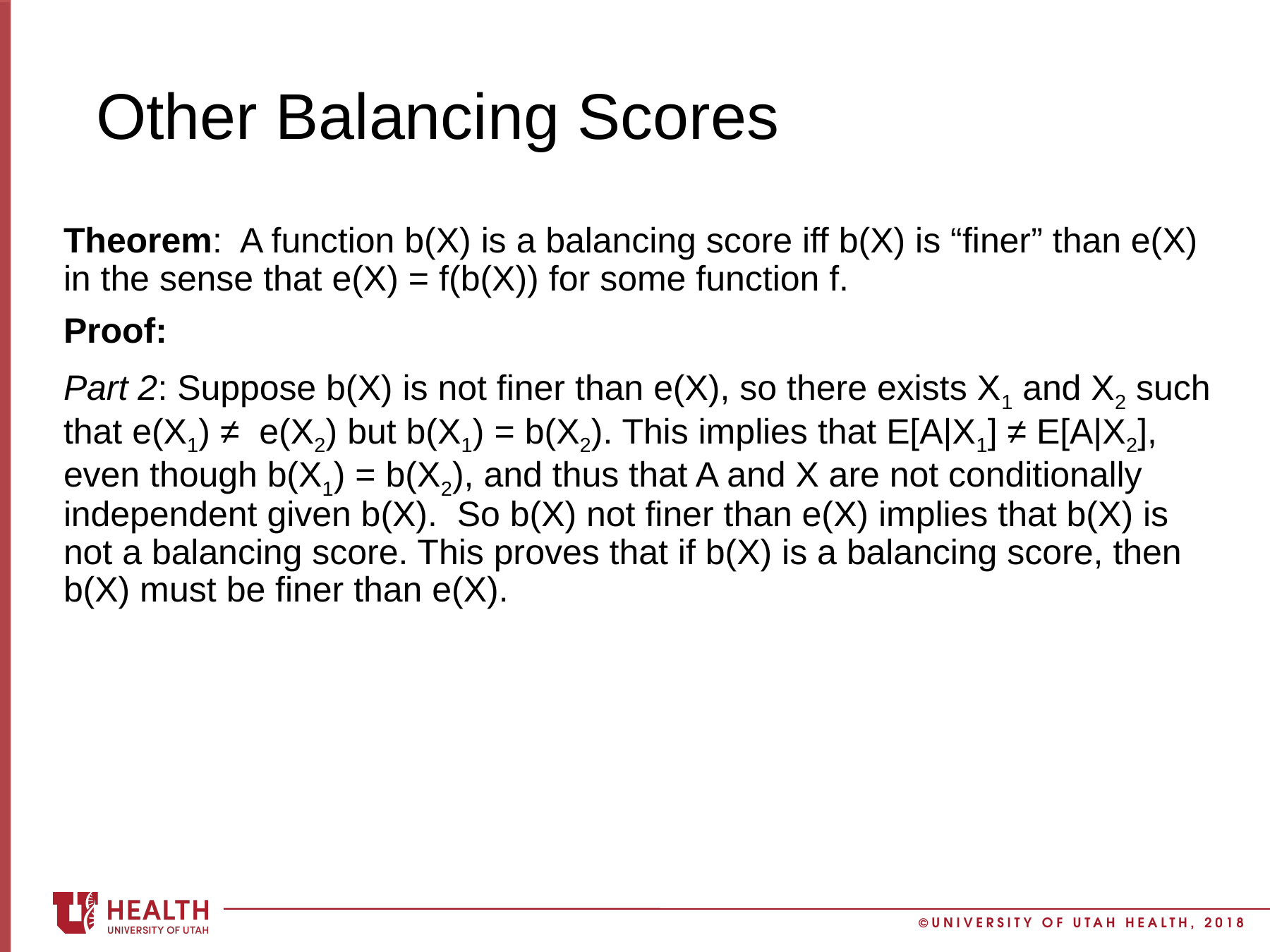

7
# Other Balancing Scores
Theorem:  A function b(X) is a balancing score iff b(X) is “finer” than e(X) in the sense that e(X) = f(b(X)) for some function f.
Proof:
Part 2: Suppose b(X) is not finer than e(X), so there exists X1 and X2 such that e(X1) ≠  e(X2) but b(X1) = b(X2). This implies that E[A|X1] ≠ E[A|X2], even though b(X1) = b(X2), and thus that A and X are not conditionally independent given b(X).  So b(X) not finer than e(X) implies that b(X) is not a balancing score. This proves that if b(X) is a balancing score, then b(X) must be finer than e(X).